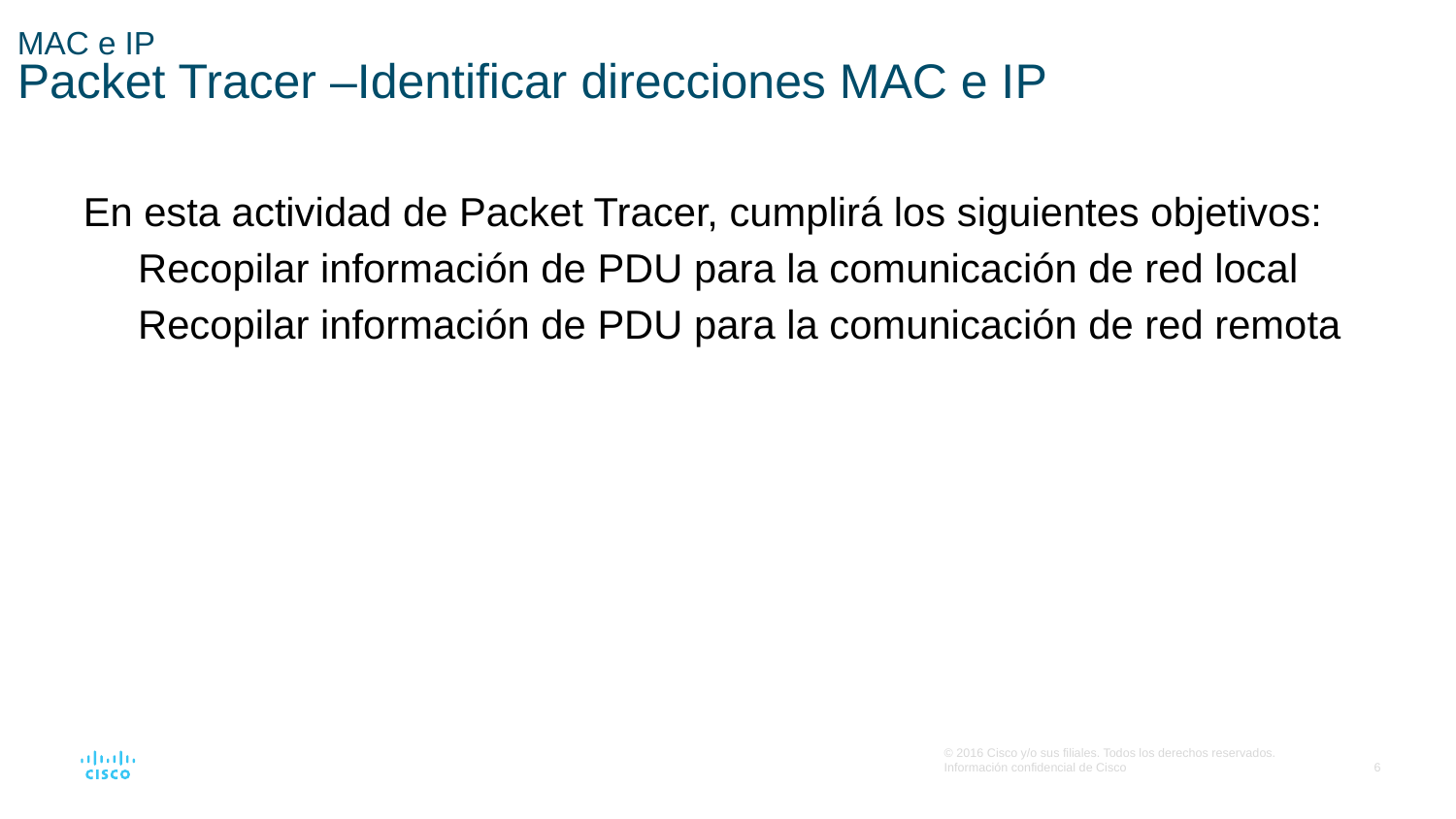

# MAC e IP Packet Tracer –Identificar direcciones MAC e IP
En esta actividad de Packet Tracer, cumplirá los siguientes objetivos:
Recopilar información de PDU para la comunicación de red local
Recopilar información de PDU para la comunicación de red remota